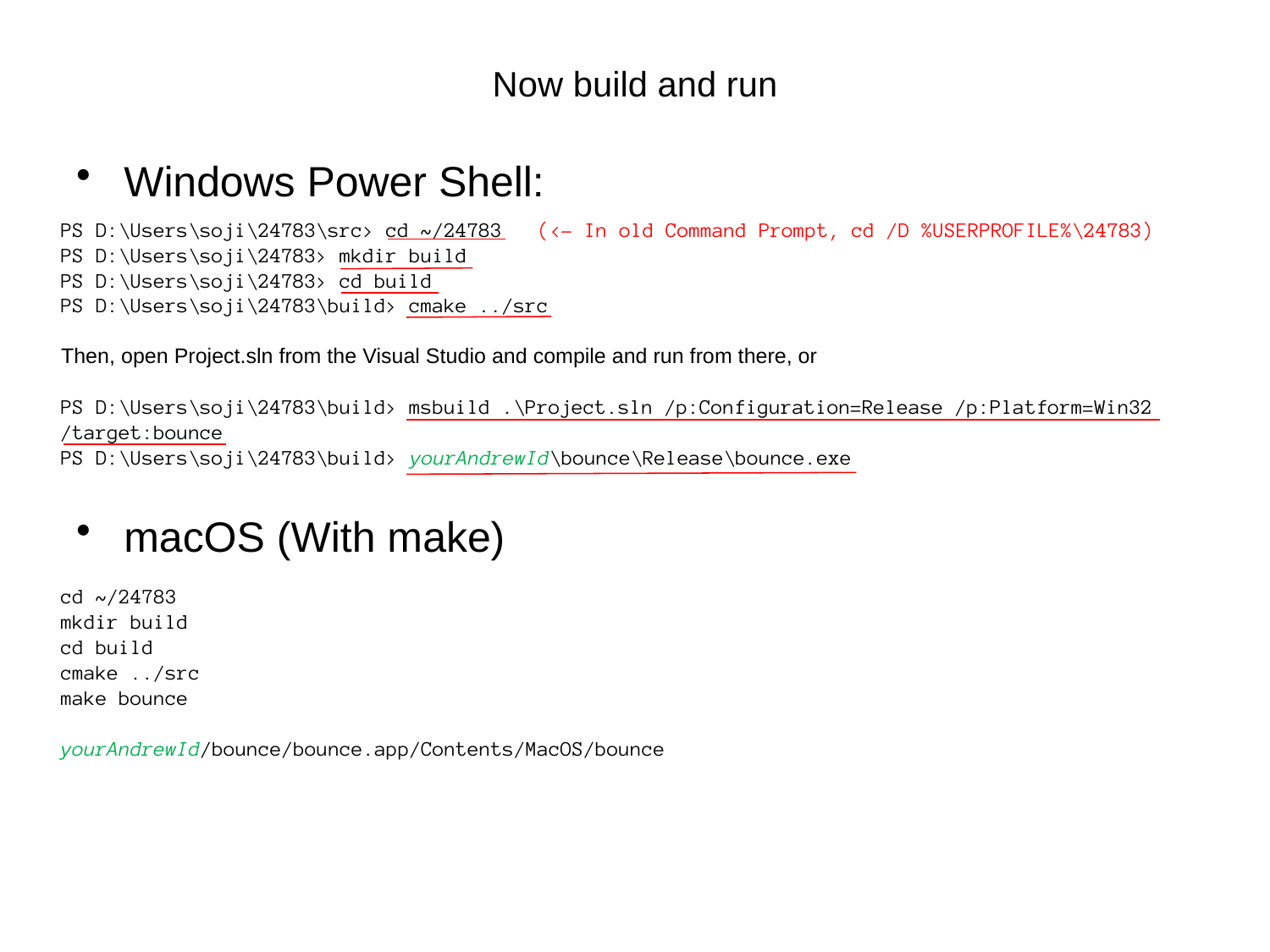

# Now build and run
Windows Power Shell:

macOS (With make)

PS D:\Users\soji\24783\src> cd ~/24783   (<- In old Command Prompt, cd /D %USERPROFILE%\24783)
PS D:\Users\soji\24783> mkdir build
PS D:\Users\soji\24783> cd build
PS D:\Users\soji\24783\build> cmake ../src

Then, open Project.sln from the Visual Studio and compile and run from there, or

PS D:\Users\soji\24783\build> msbuild .\Project.sln /p:Configuration=Release /p:Platform=Win32 /target:bounce
PS D:\Users\soji\24783\build> yourAndrewId\bounce\Release\bounce.exe

cd ~/24783
mkdir build
cd build
cmake ../src
make bounce

yourAndrewId/bounce/bounce.app/Contents/MacOS/bounce